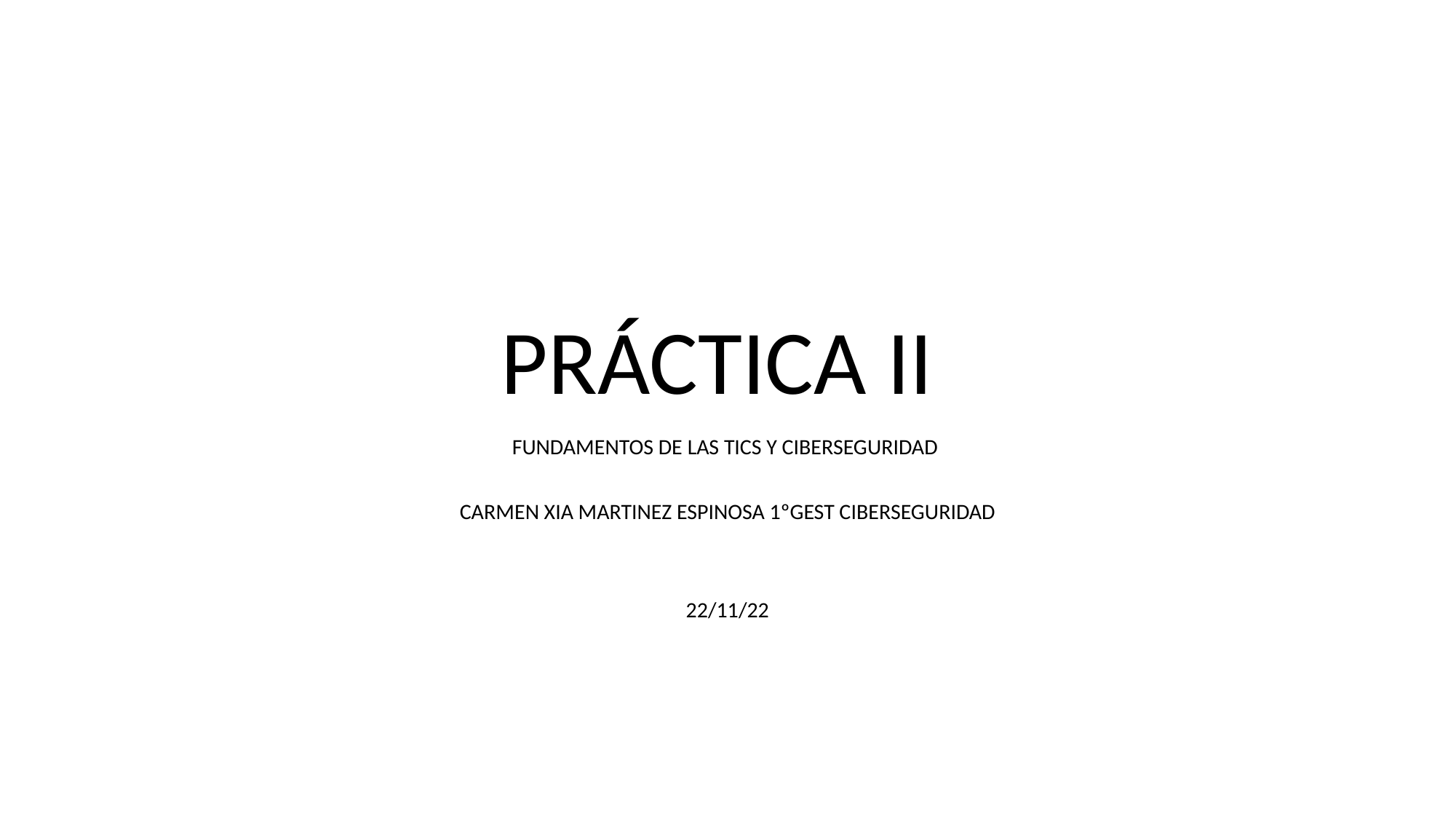

# PRÁCTICA II
FUNDAMENTOS DE LAS TICS Y CIBERSEGURIDAD

CARMEN XIA MARTINEZ ESPINOSA 1ºGEST CIBERSEGURIDAD

22/11/22